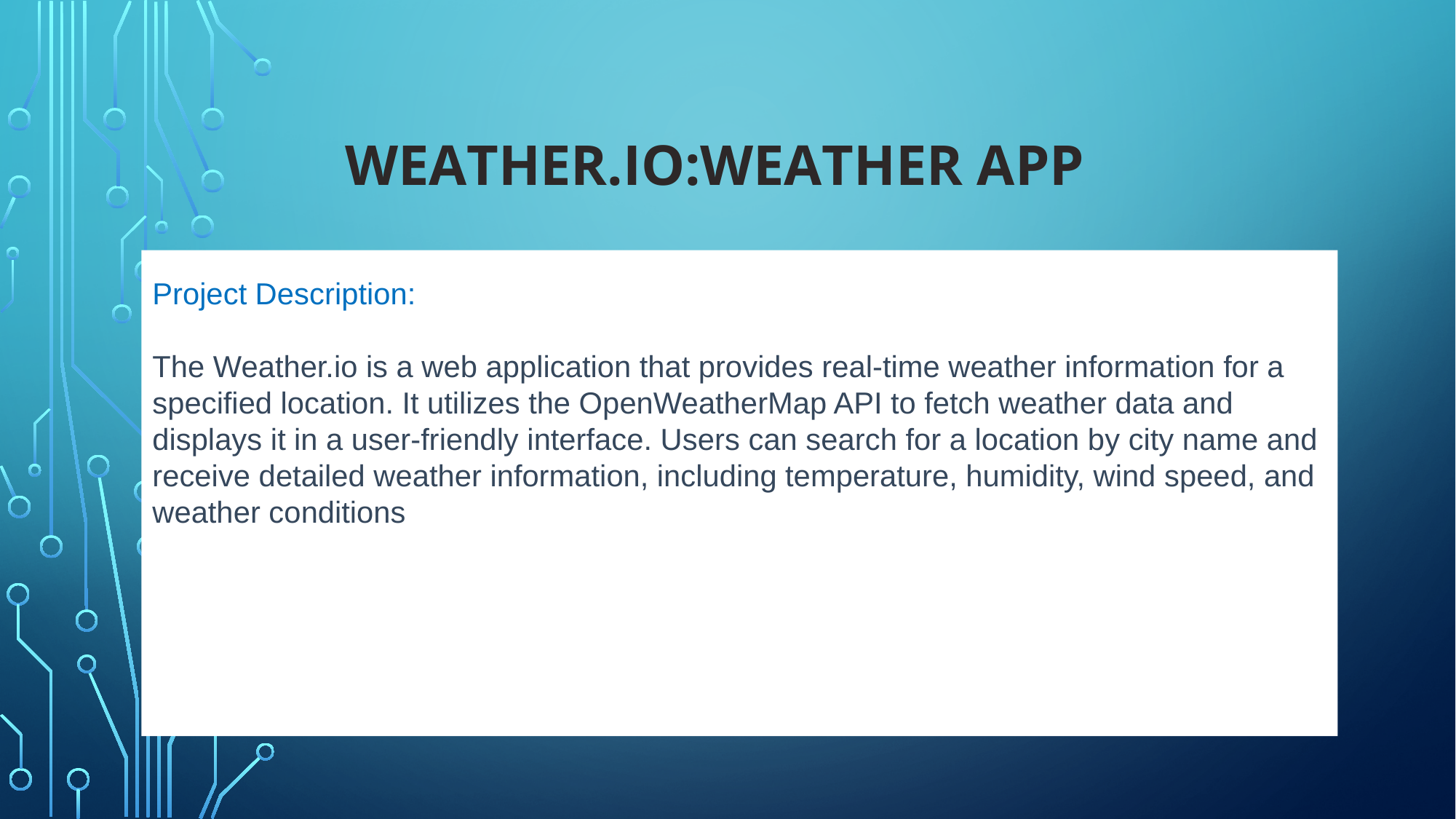

# WEATHER.IO:Weather App
Project Description:
The Weather.io is a web application that provides real-time weather information for a specified location. It utilizes the OpenWeatherMap API to fetch weather data and displays it in a user-friendly interface. Users can search for a location by city name and receive detailed weather information, including temperature, humidity, wind speed, and weather conditions
The Weather.io is a web application that provides real-time weather information for a specified location. It utilizes the OpenWeatherMap API to fetch weather data and displays it in a user-friendly interface. Users can search for a location by city name and receive detailed weather information, including temperature, humidity, wind speed, and weather conditions.